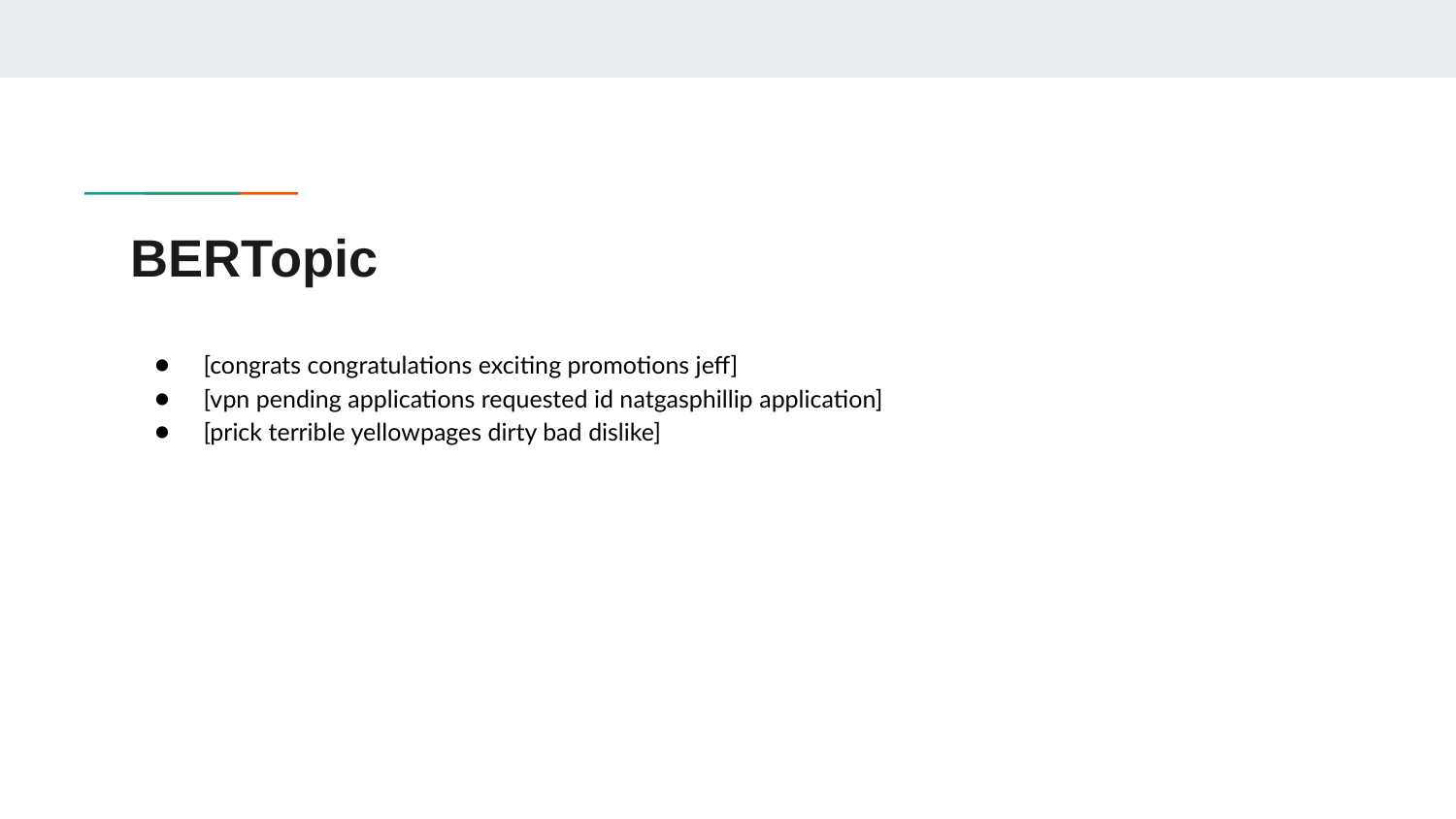

# BERTopic
[congrats congratulations exciting promotions jeff]
[vpn pending applications requested id natgasphillip application]
[prick terrible yellowpages dirty bad dislike]